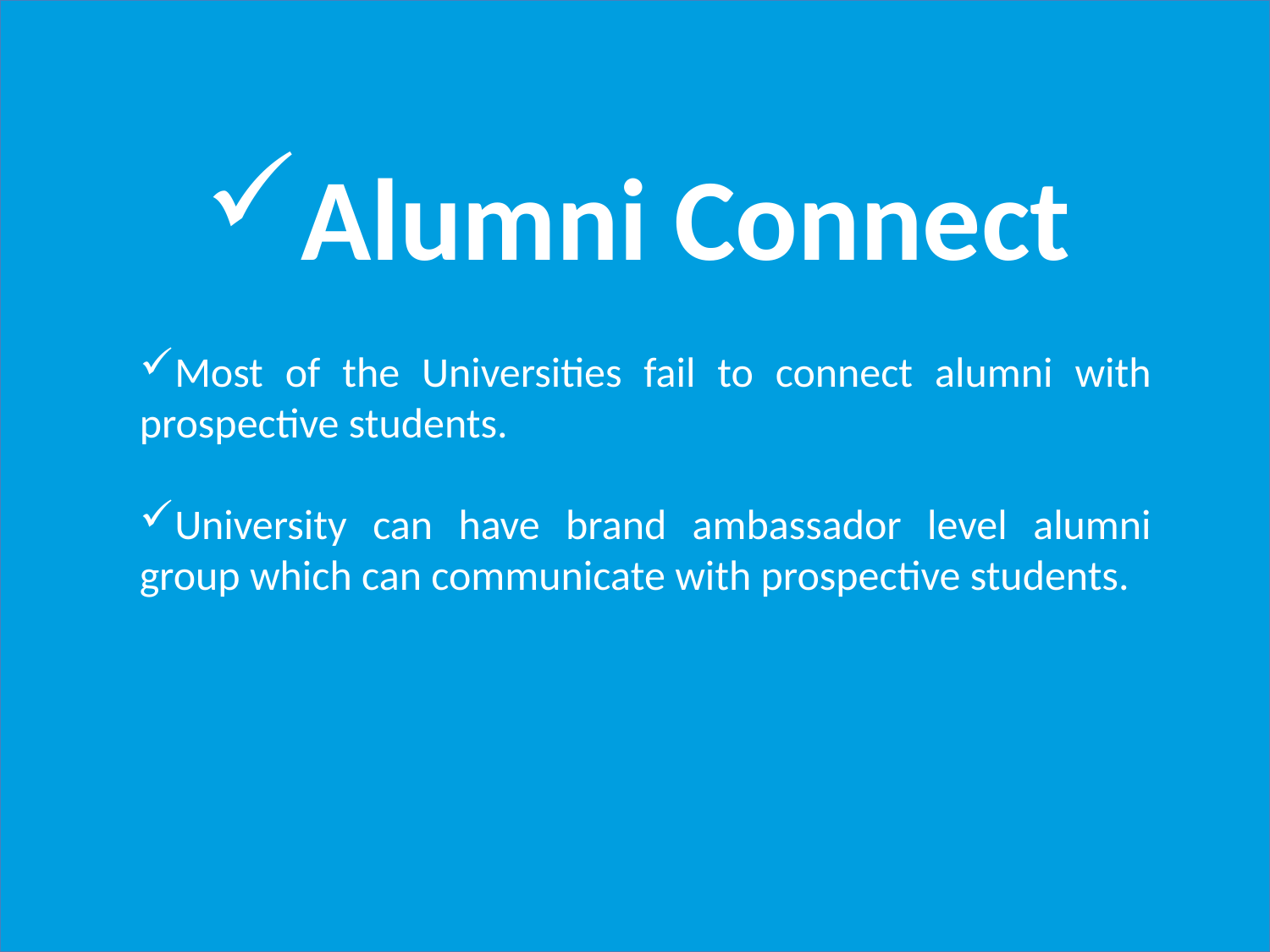

Alumni Connect
Inspirations
Most of the Universities fail to connect alumni with prospective students.

University can have brand ambassador level alumni group which can communicate with prospective students.